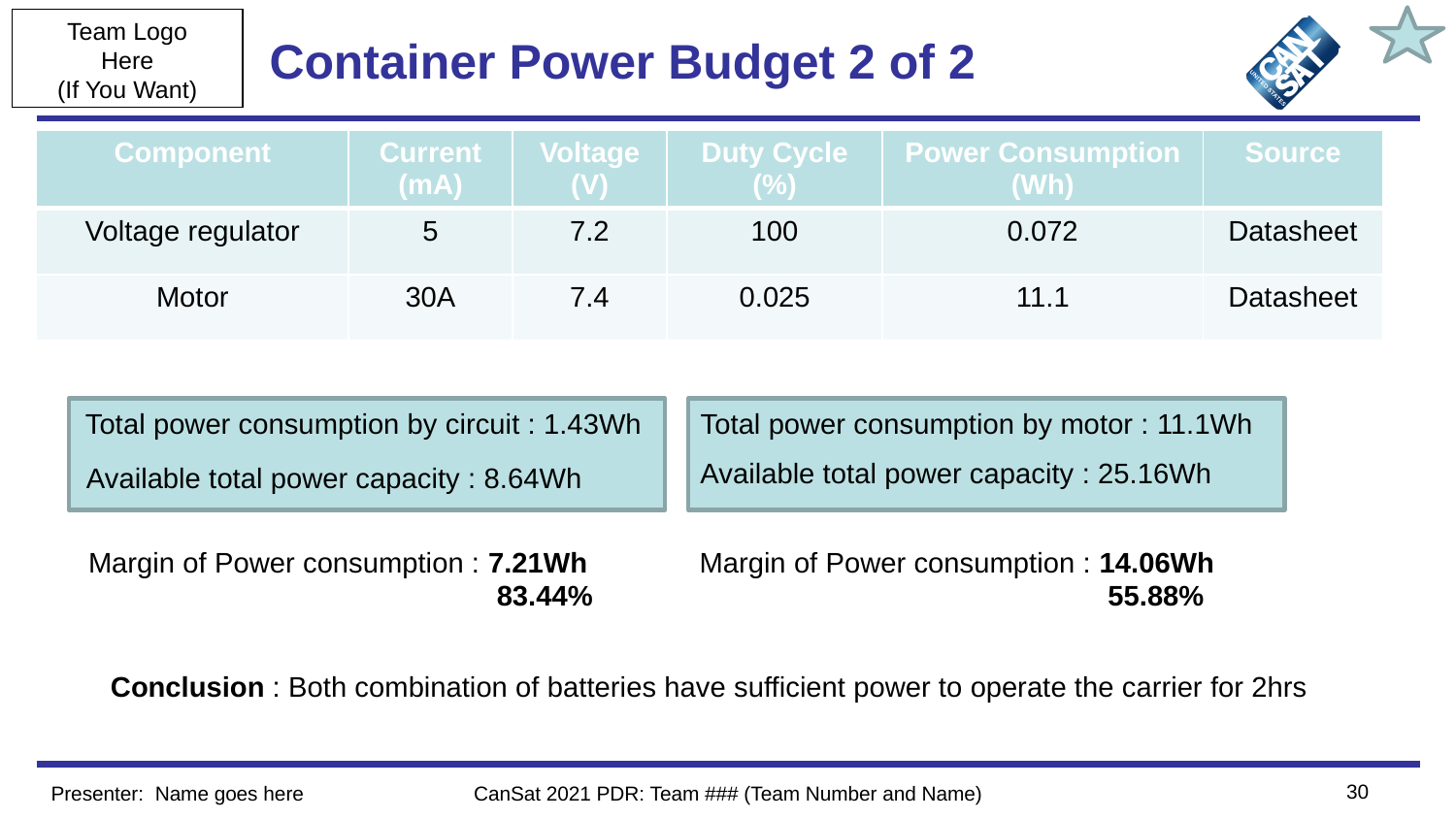

# Container Power Budget 2 of 2
| Component | Current (mA) | Voltage (V) | Duty Cycle (%) | Power Consumption (Wh) | Source |
| --- | --- | --- | --- | --- | --- |
| Voltage regulator | 5 | 7.2 | 100 | 0.072 | Datasheet |
| Motor | 30A | 7.4 | 0.025 | 11.1 | Datasheet |

Total power consumption by motor : 11.1Wh

Total power consumption by circuit : 1.43Wh
Available total power capacity : 25.16Wh
Available total power capacity : 8.64Wh
Margin of Power consumption : 7.21Wh
                                                   83.44%
Margin of Power consumption : 14.06Wh
                                                   55.88%
Conclusion : Both combination of batteries have sufficient power to operate the carrier for 2hrs
30
Presenter:  Name goes here
CanSat 2021 PDR: Team ### (Team Number and Name)